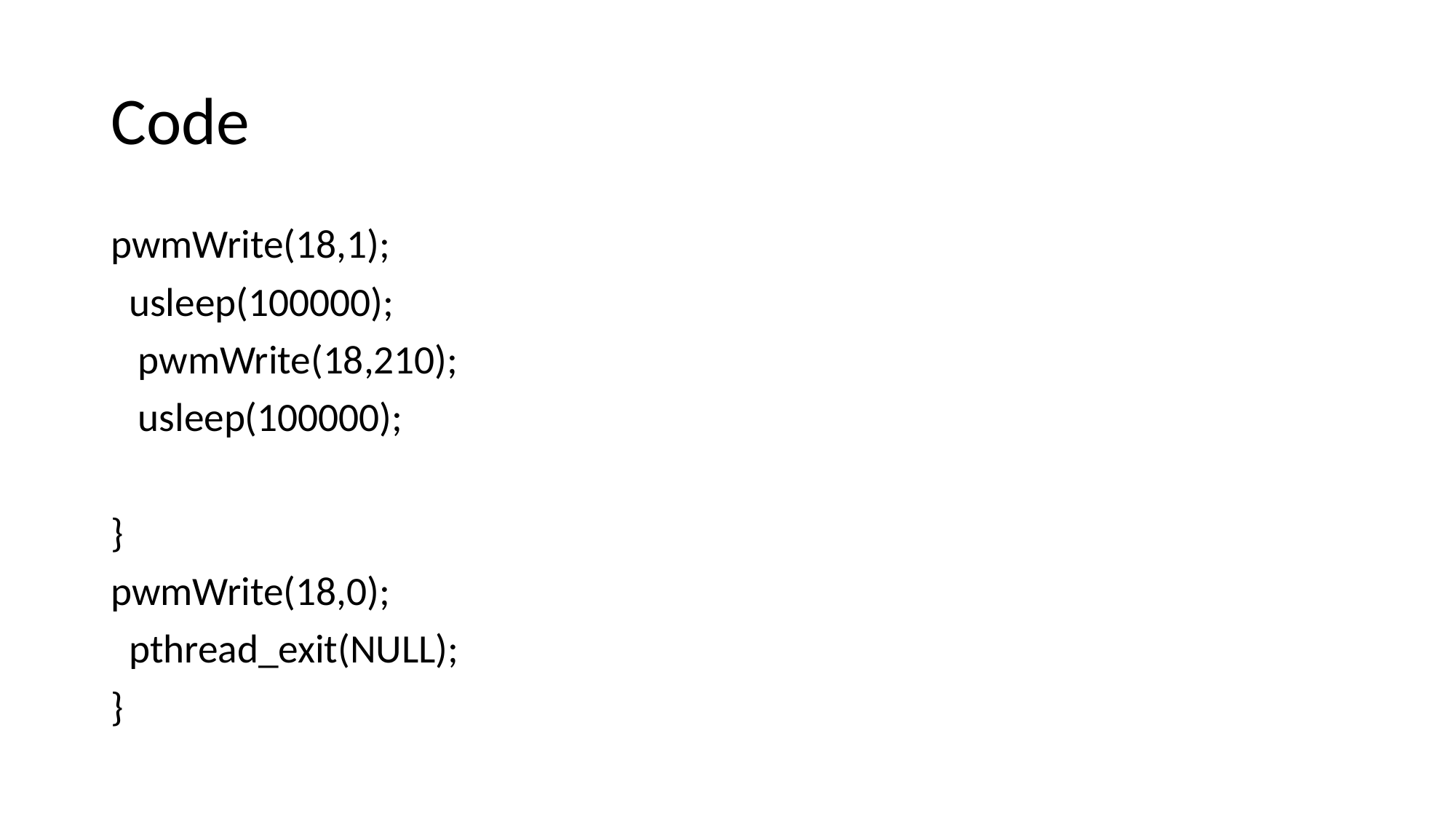

# Code
pwmWrite(18,1);
  usleep(100000);
   pwmWrite(18,210);
   usleep(100000);

}
pwmWrite(18,0);
  pthread_exit(NULL);
}